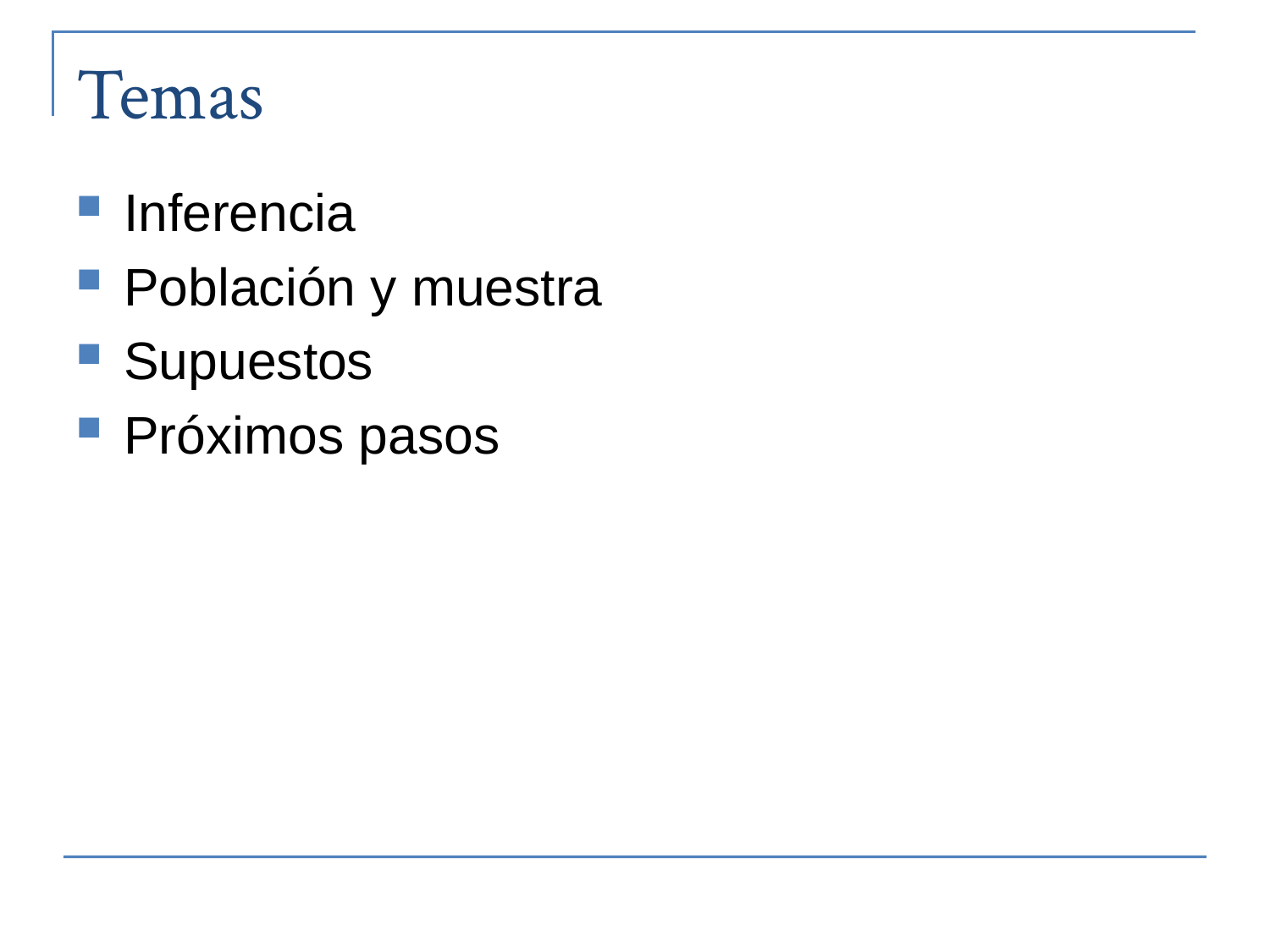

# Temas
Inferencia
Población y muestra
Supuestos
Próximos pasos